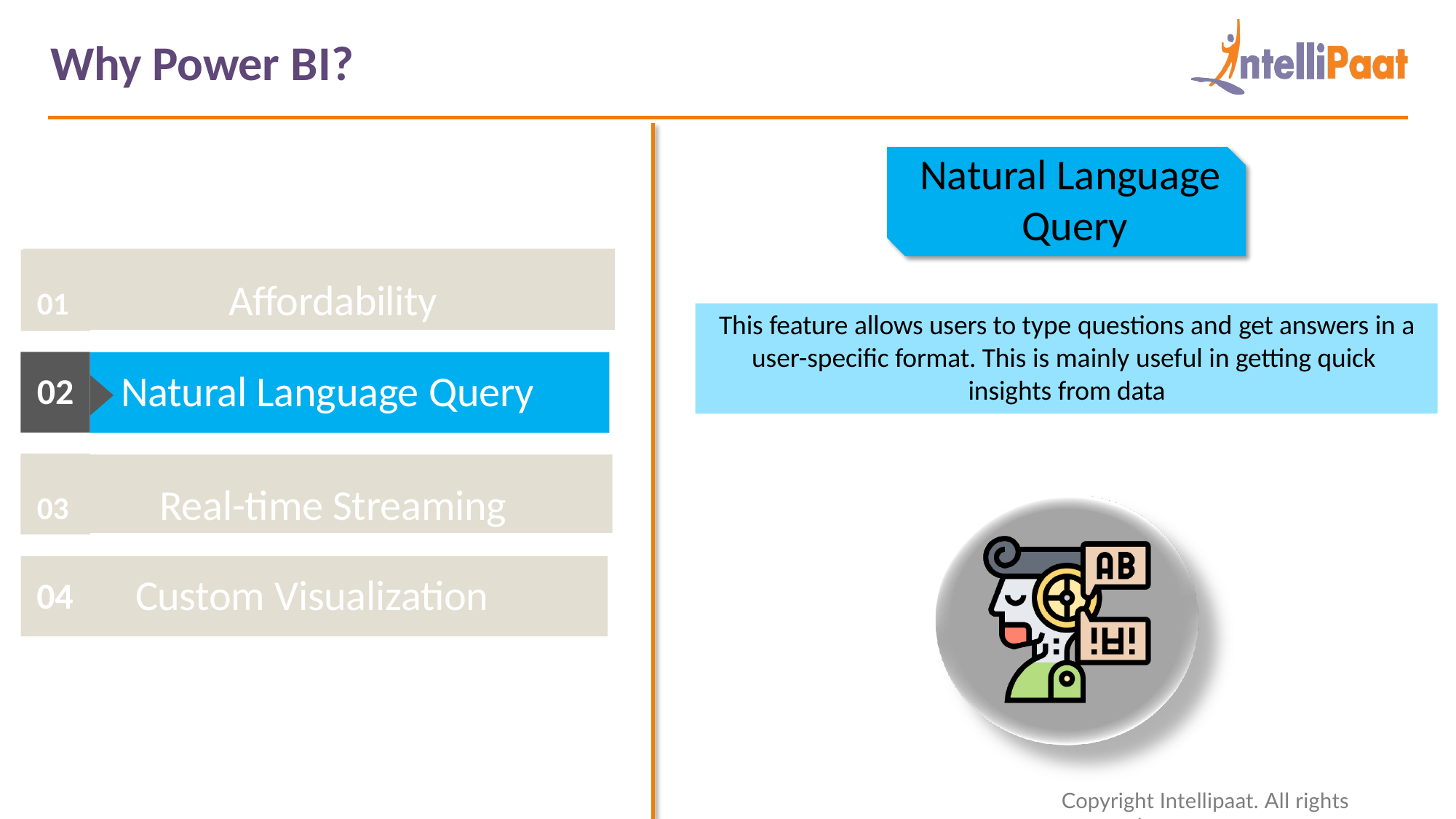

# Why Power BI?

    Natural Language
              Query

01	Affordability

This feature allows users to type questions and get answers in a user-specific format. This is mainly useful in getting quick  insights from data

Natural Language Query
02

03	Real-time Streaming

Custom Visualization
04

Copyright Intellipaat. All rights reserved.